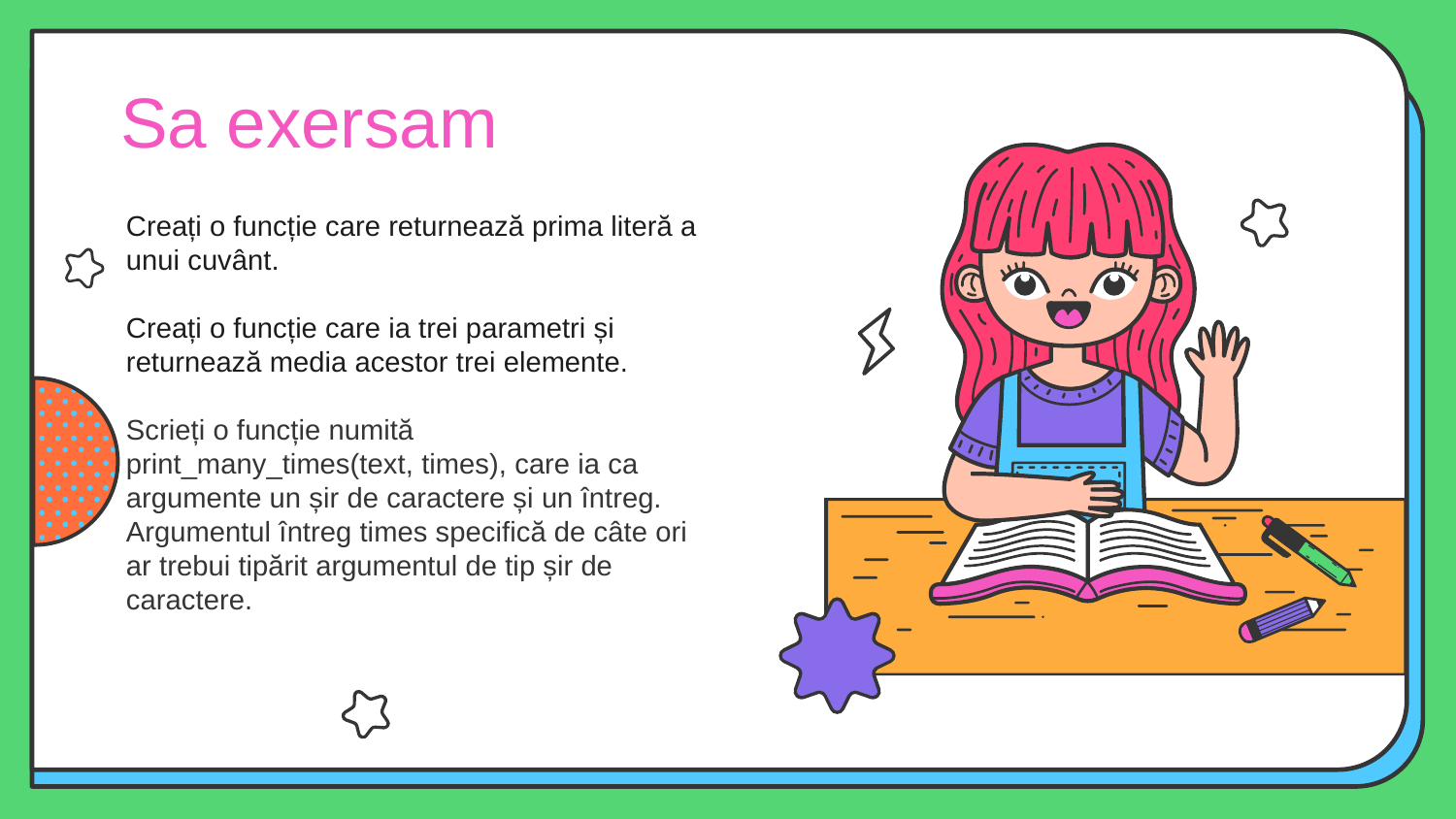

# Sa exersam

Creați o funcție care returnează prima literă a unui cuvânt.

Creați o funcție care ia trei parametri și returnează media acestor trei elemente.

Scrieți o funcție numită print_many_times(text, times), care ia ca argumente un șir de caractere și un întreg. Argumentul întreg times specifică de câte ori ar trebui tipărit argumentul de tip șir de caractere.